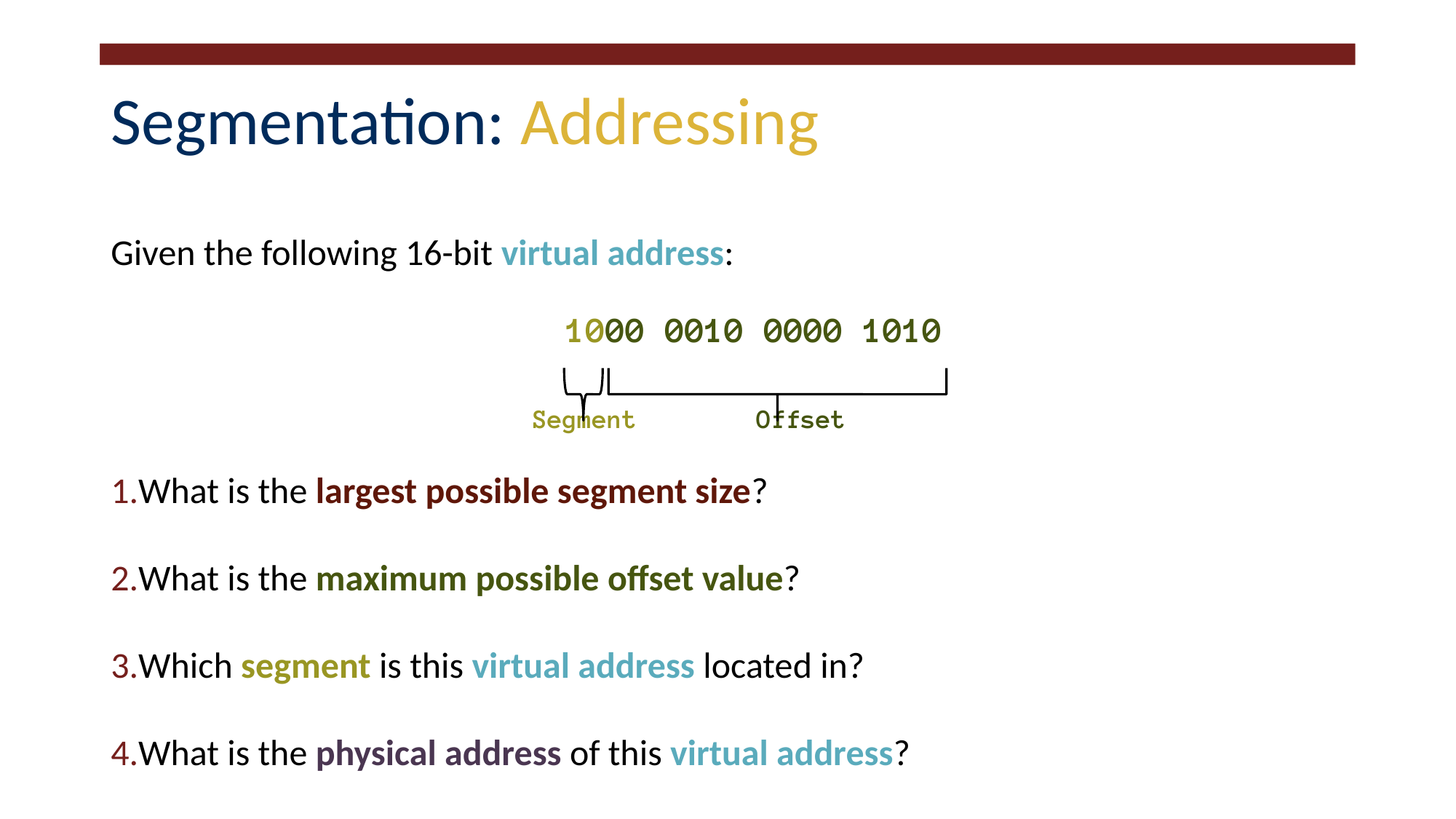

# Segmentation: Addressing
Given the following 16-bit virtual address:
1000 0010 0000 1010
          Segment        Offset
What is the largest possible segment size?
What is the maximum possible offset value?
Which segment is this virtual address located in?
What is the physical address of this virtual address?